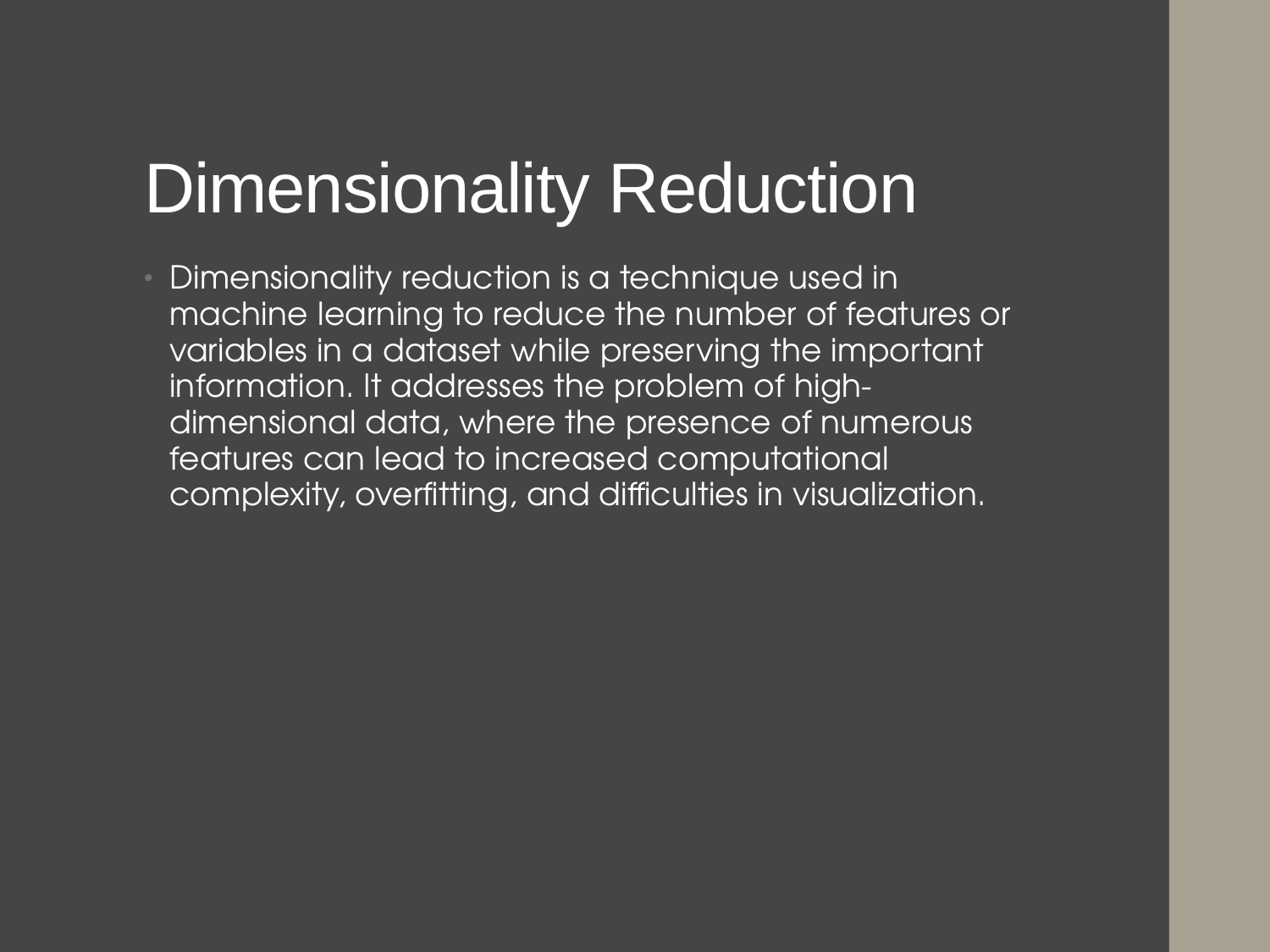

# Dimensionality Reduction
Dimensionality reduction is a technique used in machine learning to reduce the number of features or variables in a dataset while preserving the important information. It addresses the problem of high-dimensional data, where the presence of numerous features can lead to increased computational complexity, overfitting, and difficulties in visualization.